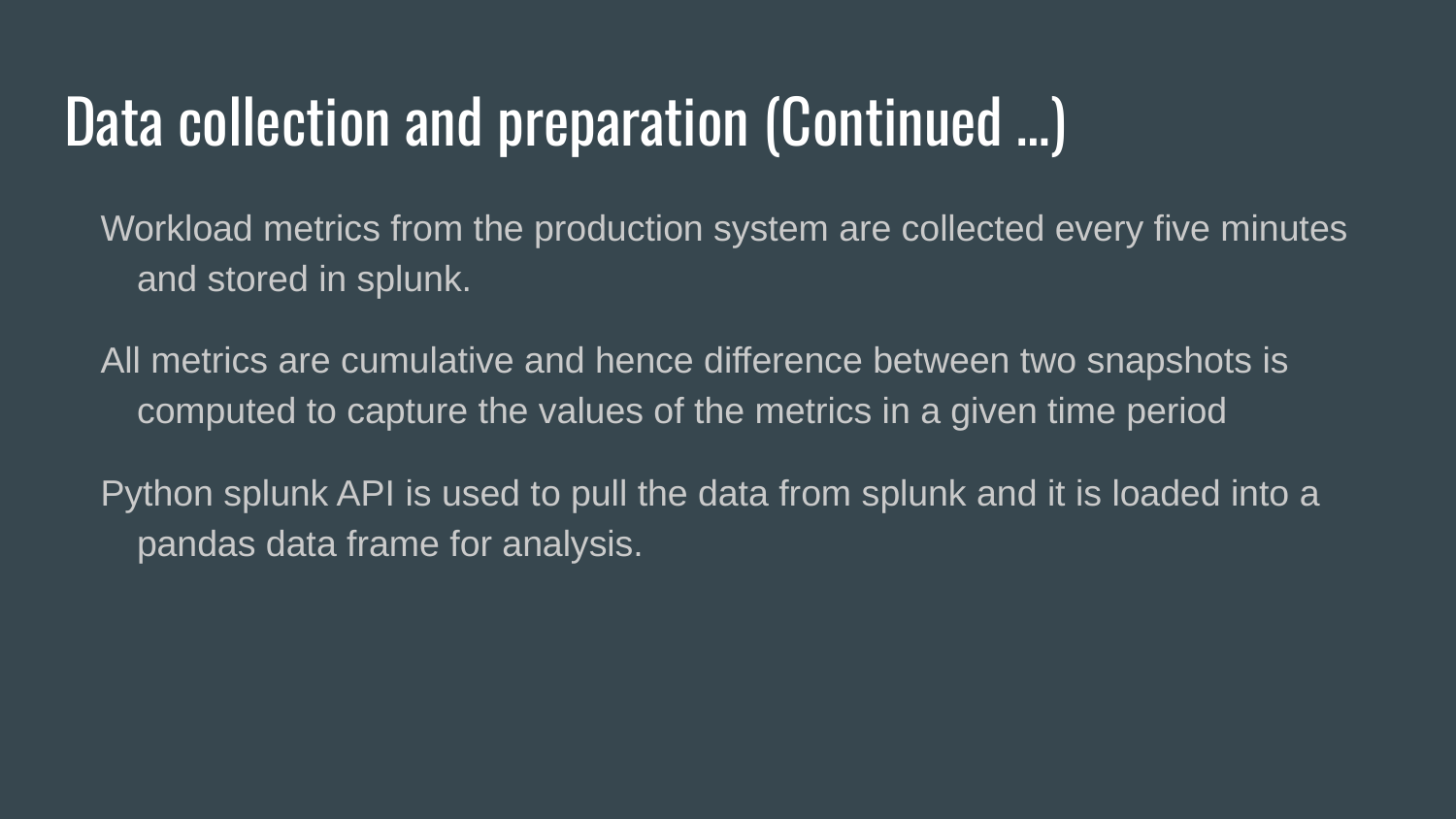

# Data collection and preparation (Continued …)
Workload metrics from the production system are collected every five minutes and stored in splunk.
All metrics are cumulative and hence difference between two snapshots is computed to capture the values of the metrics in a given time period
Python splunk API is used to pull the data from splunk and it is loaded into a pandas data frame for analysis.